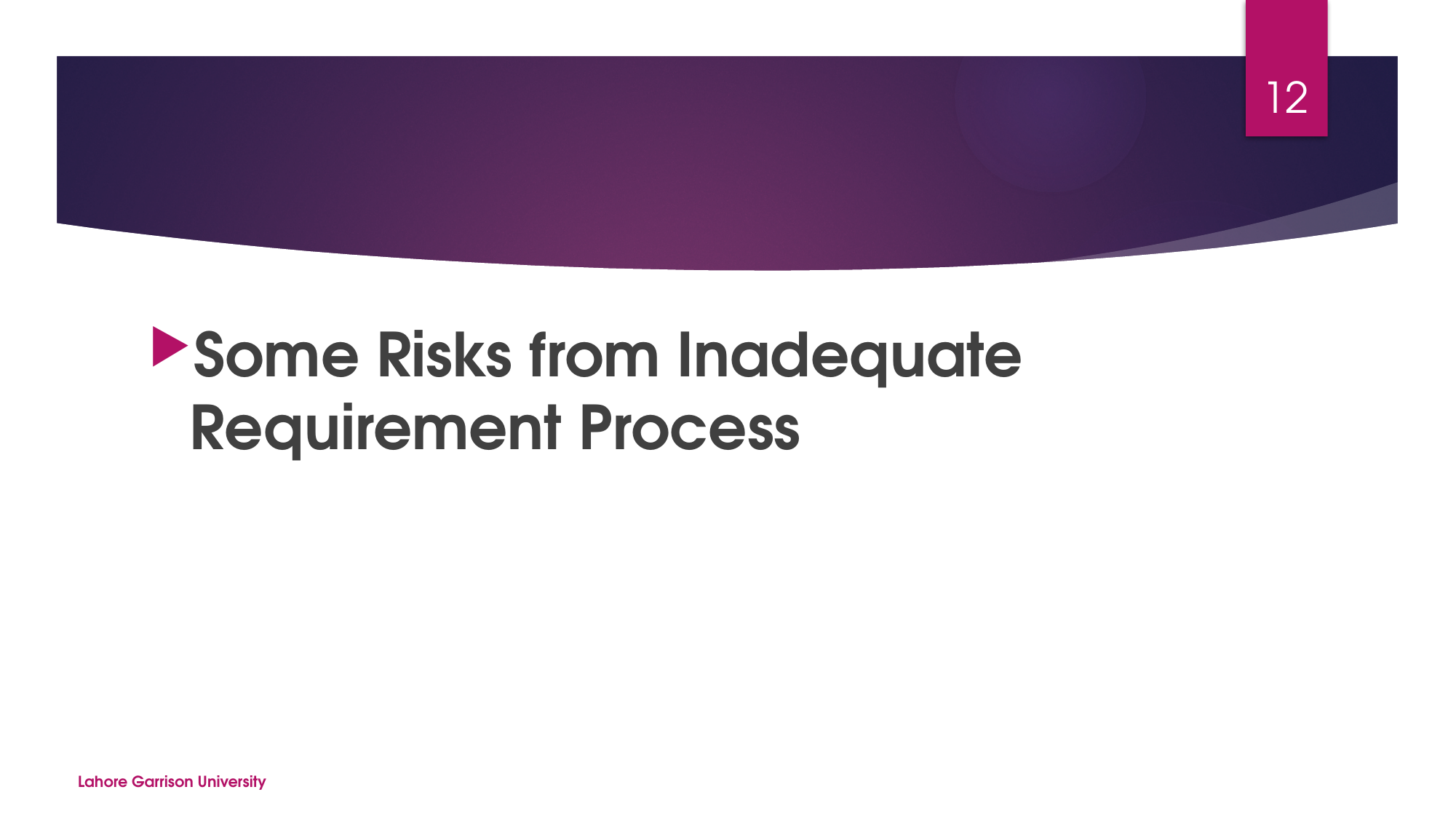

12
Some Risks from Inadequate Requirement Process
Lahore Garrison University